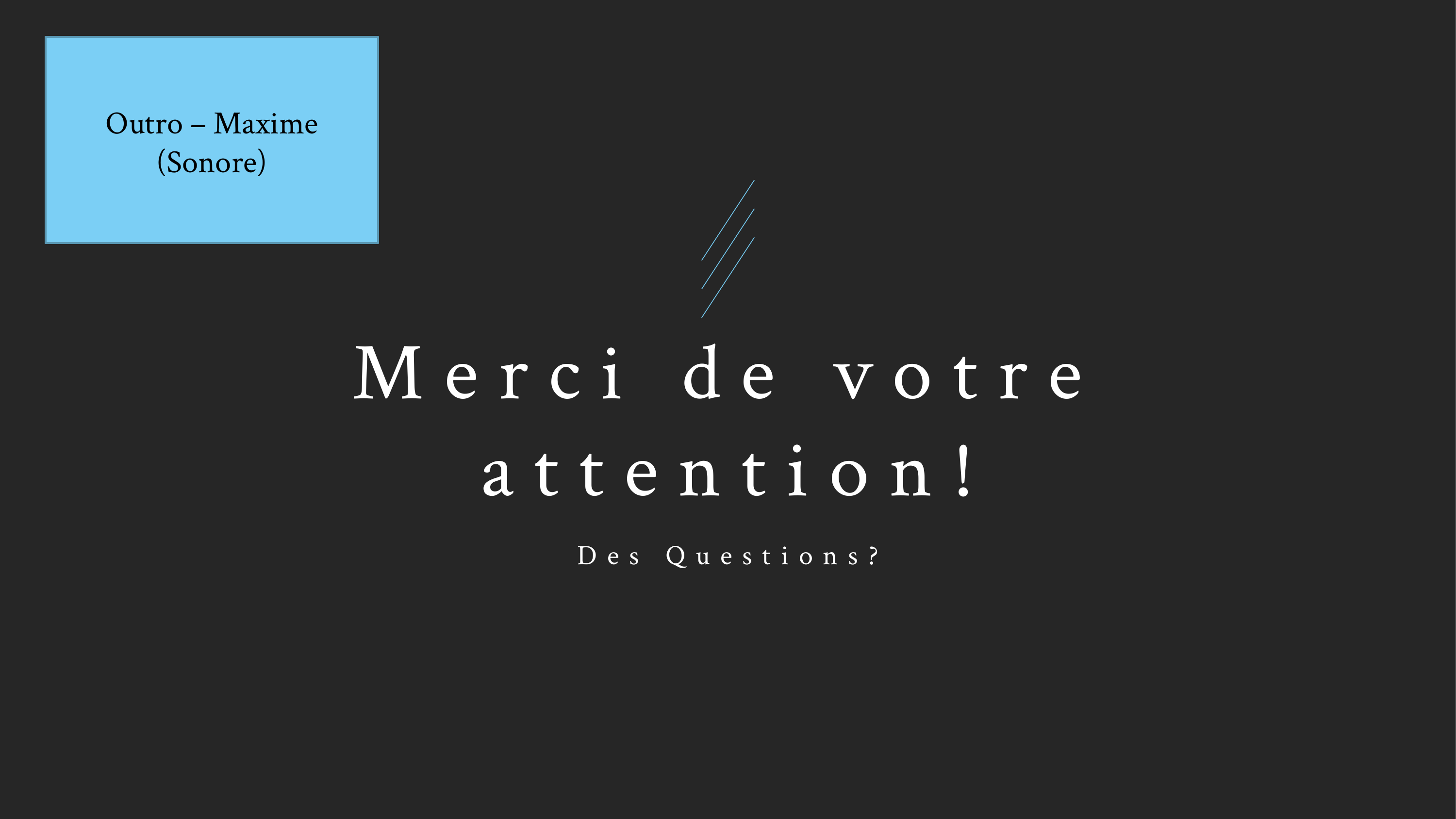

Outro – Maxime
(Sonore)
# Merci de votre attention!
Des Questions?